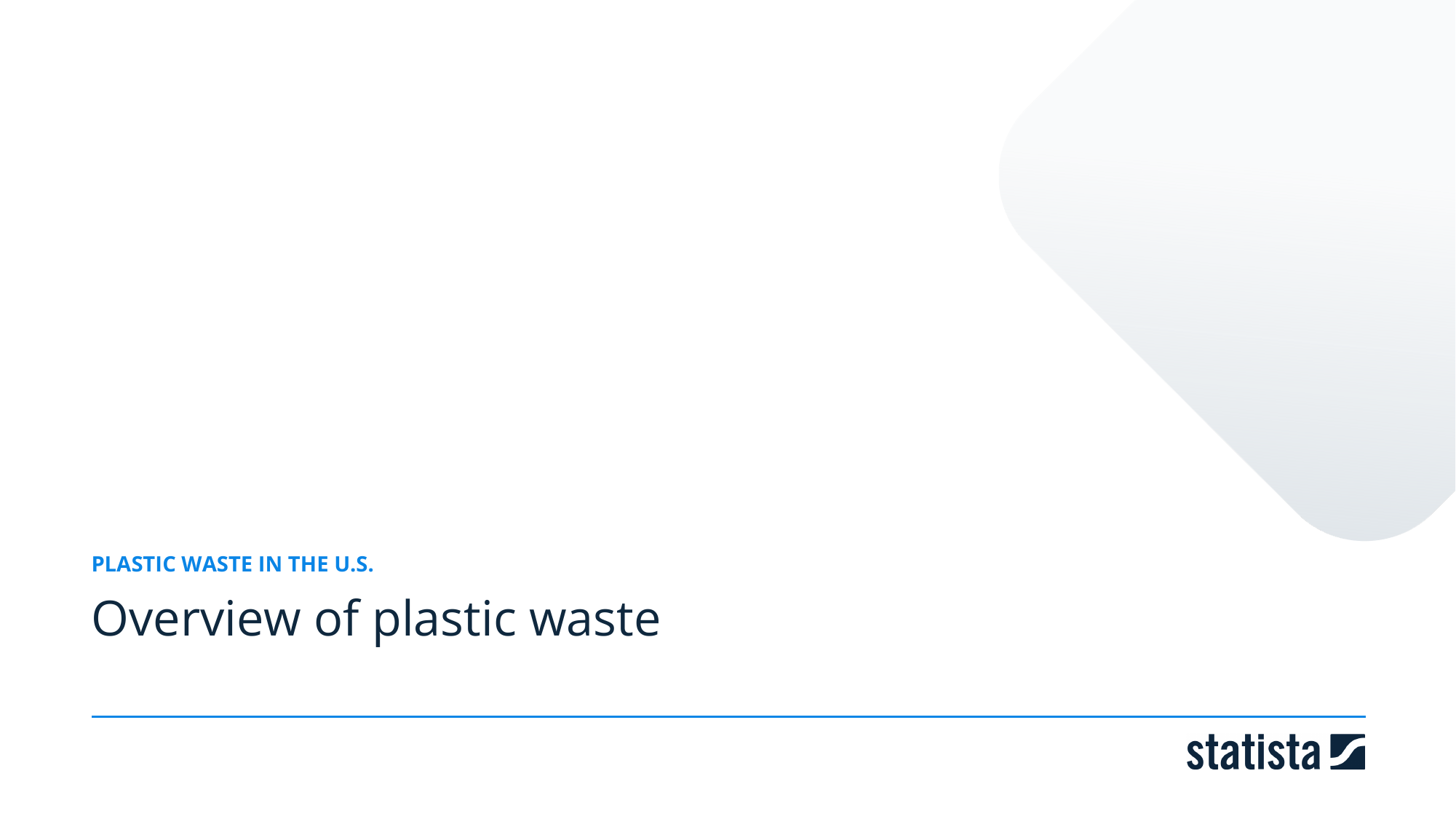

PLASTIC WASTE IN THE U.S.
Overview of plastic waste